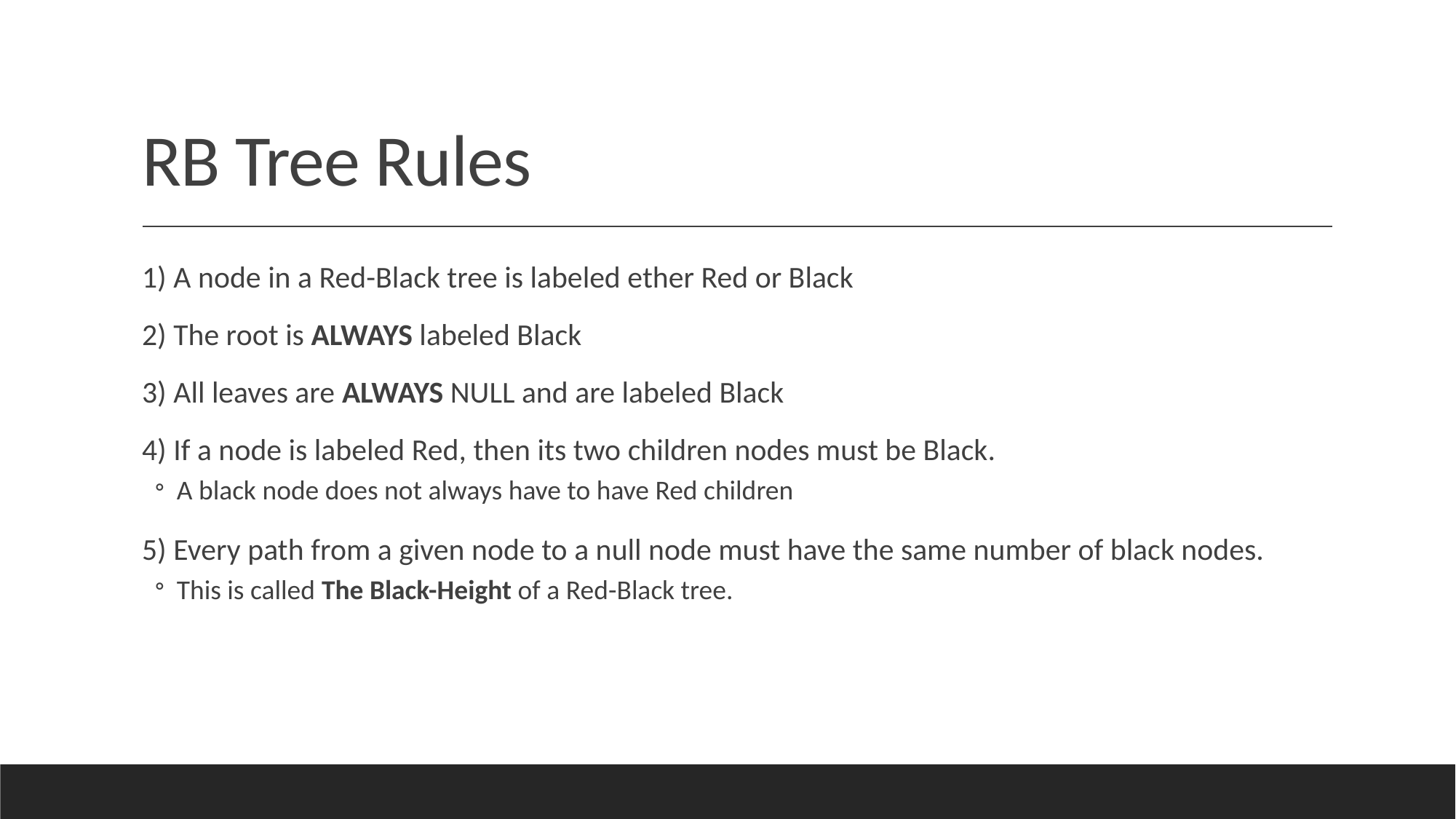

# RB Tree Rules
1) A node in a Red-Black tree is labeled ether Red or Black
2) The root is ALWAYS labeled Black
3) All leaves are ALWAYS NULL and are labeled Black
4) If a node is labeled Red, then its two children nodes must be Black.
A black node does not always have to have Red children
5) Every path from a given node to a null node must have the same number of black nodes.
This is called The Black-Height of a Red-Black tree.